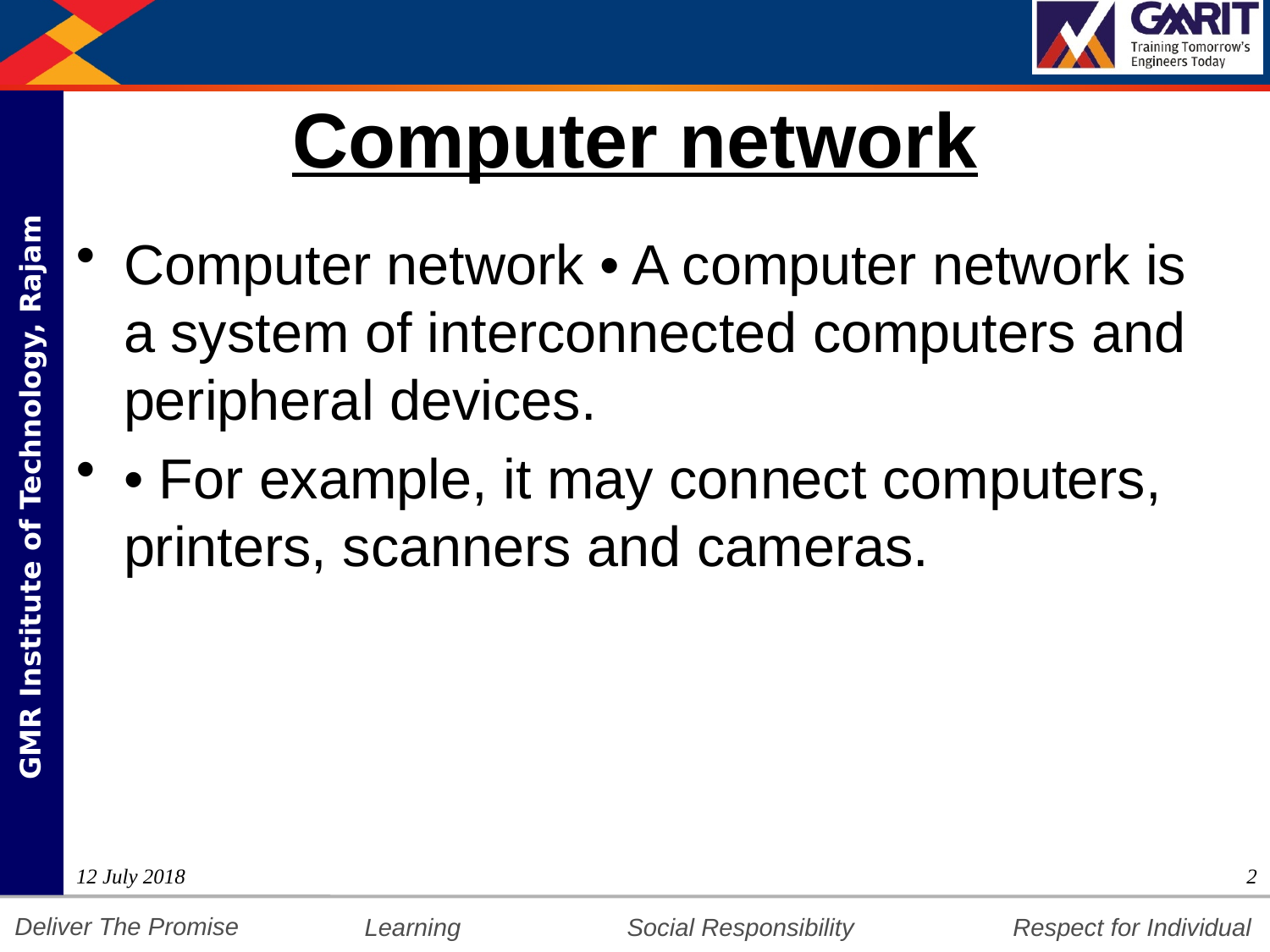

# Computer network
Computer network • A computer network is a system of interconnected computers and peripheral devices.
• For example, it may connect computers, printers, scanners and cameras.
12 July 2018
2